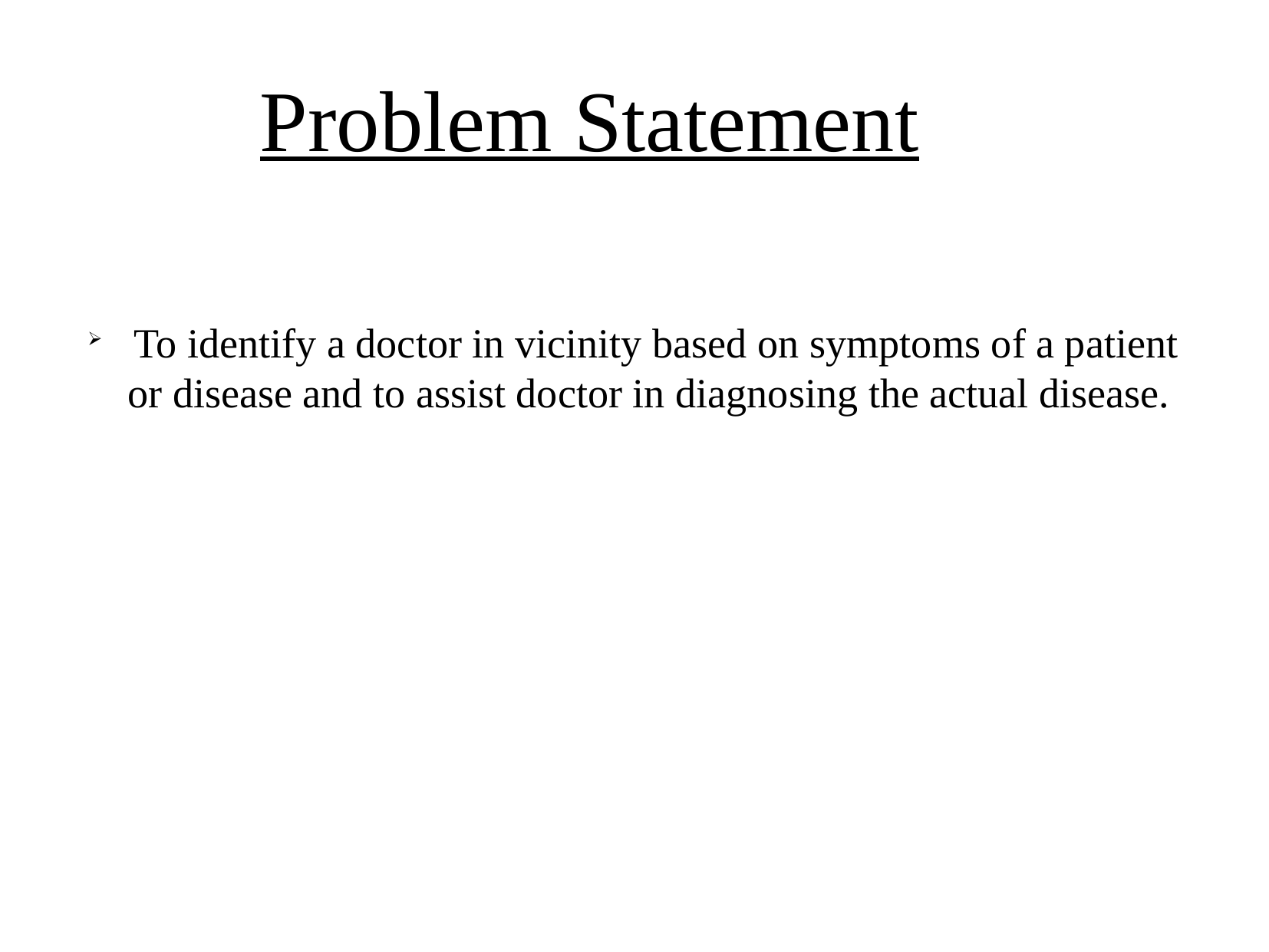

Problem Statement
   To identify a doctor in vicinity based on symptoms of a patient    or disease and to assist doctor in diagnosing the actual disease.